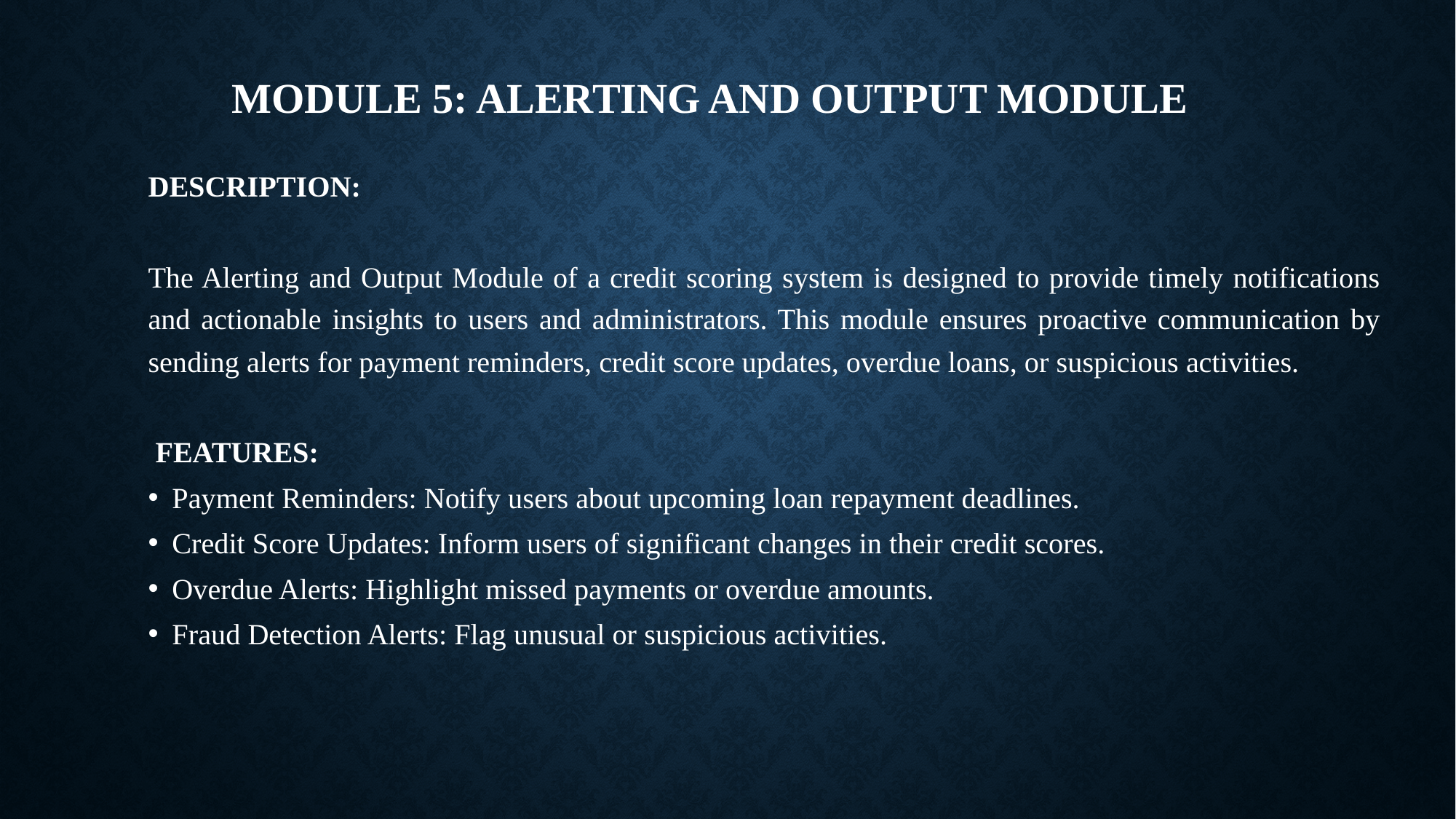

# MODULE 5: ALERTING AND OUTPUT MODULE
DESCRIPTION:

The Alerting and Output Module of a credit scoring system is designed to provide timely notifications and actionable insights to users and administrators. This module ensures proactive communication by sending alerts for payment reminders, credit score updates, overdue loans, or suspicious activities.

 FEATURES:
Payment Reminders: Notify users about upcoming loan repayment deadlines.
Credit Score Updates: Inform users of significant changes in their credit scores.
Overdue Alerts: Highlight missed payments or overdue amounts.
Fraud Detection Alerts: Flag unusual or suspicious activities.